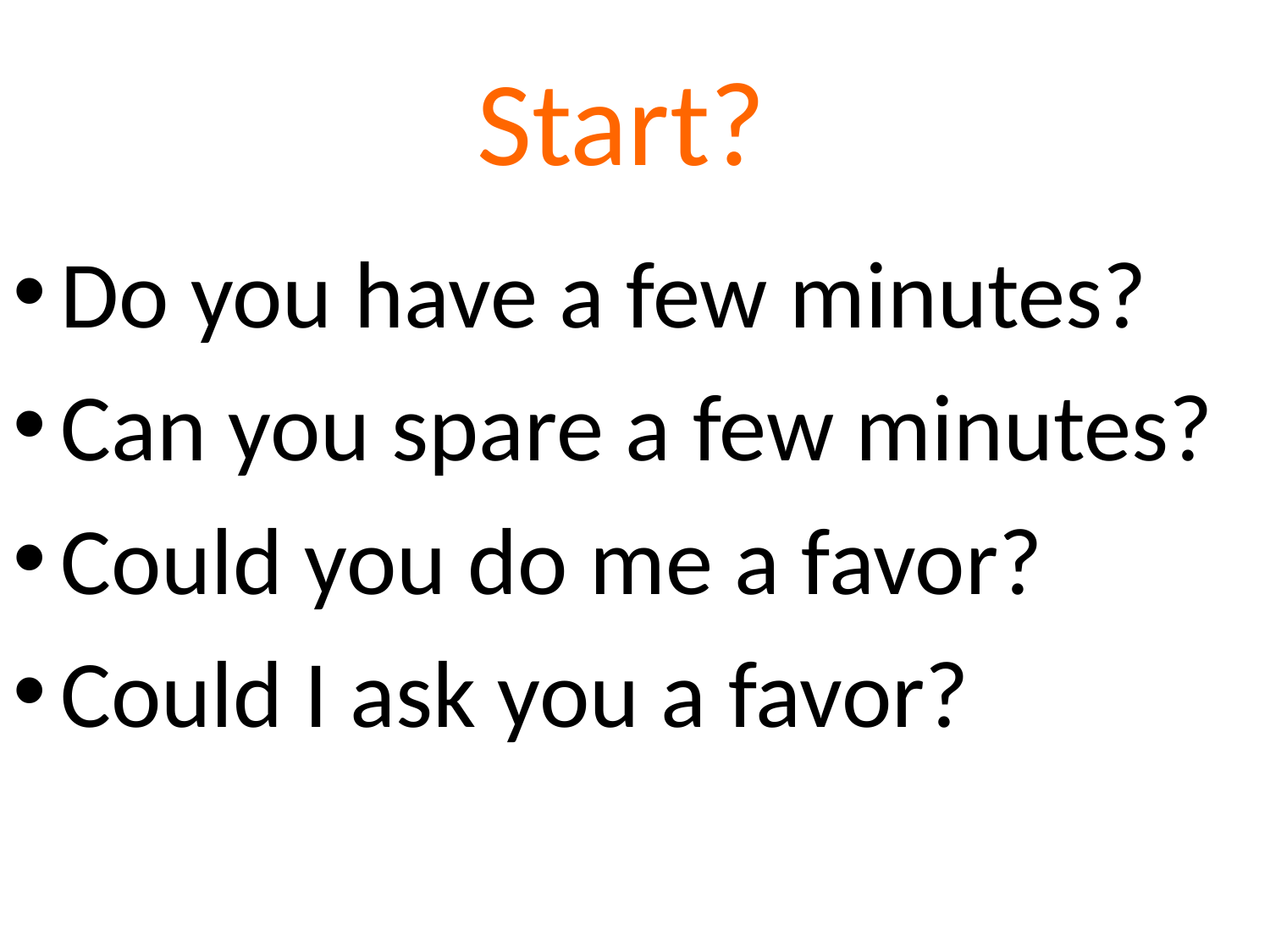

# Start?
Do you have a few minutes?
Can you spare a few minutes?
Could you do me a favor?
Could I ask you a favor?